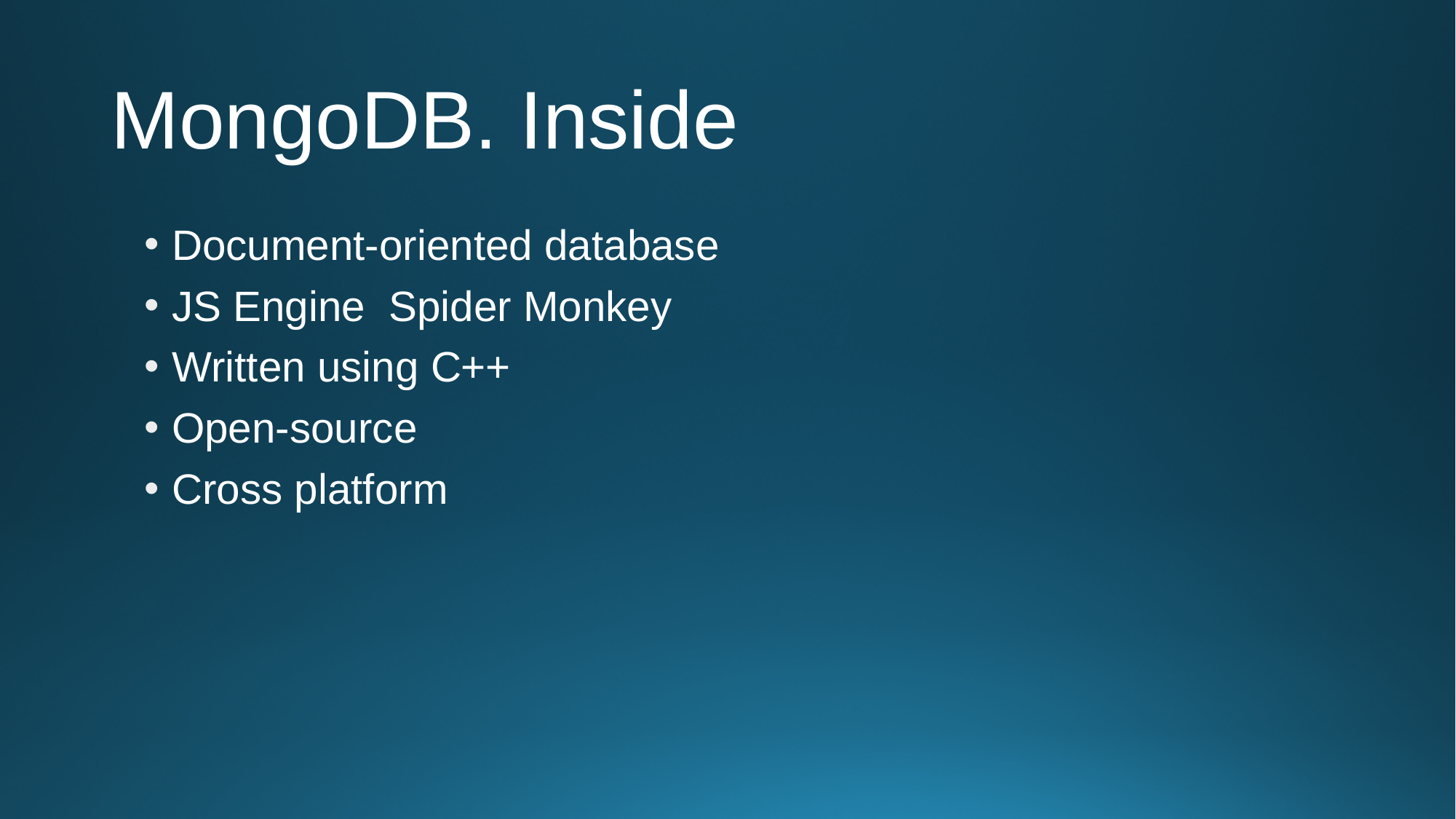

# MongoDB. Inside
Document-oriented database
JS Engine  Spider Monkey
Written using C++
Open-source
Cross platform